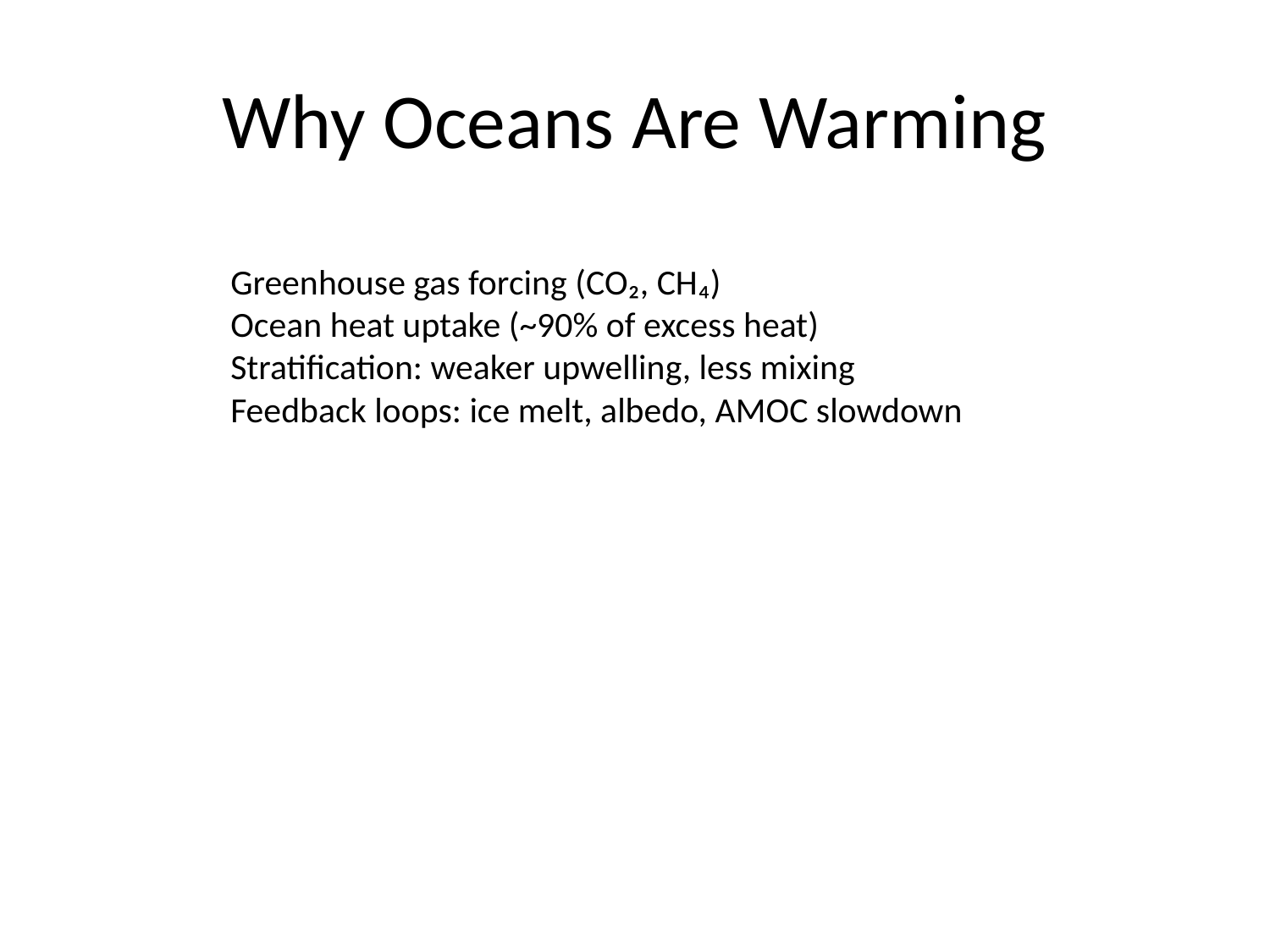

# Why Oceans Are Warming

Greenhouse gas forcing (CO₂, CH₄)
Ocean heat uptake (~90% of excess heat)
Stratification: weaker upwelling, less mixing
Feedback loops: ice melt, albedo, AMOC slowdown